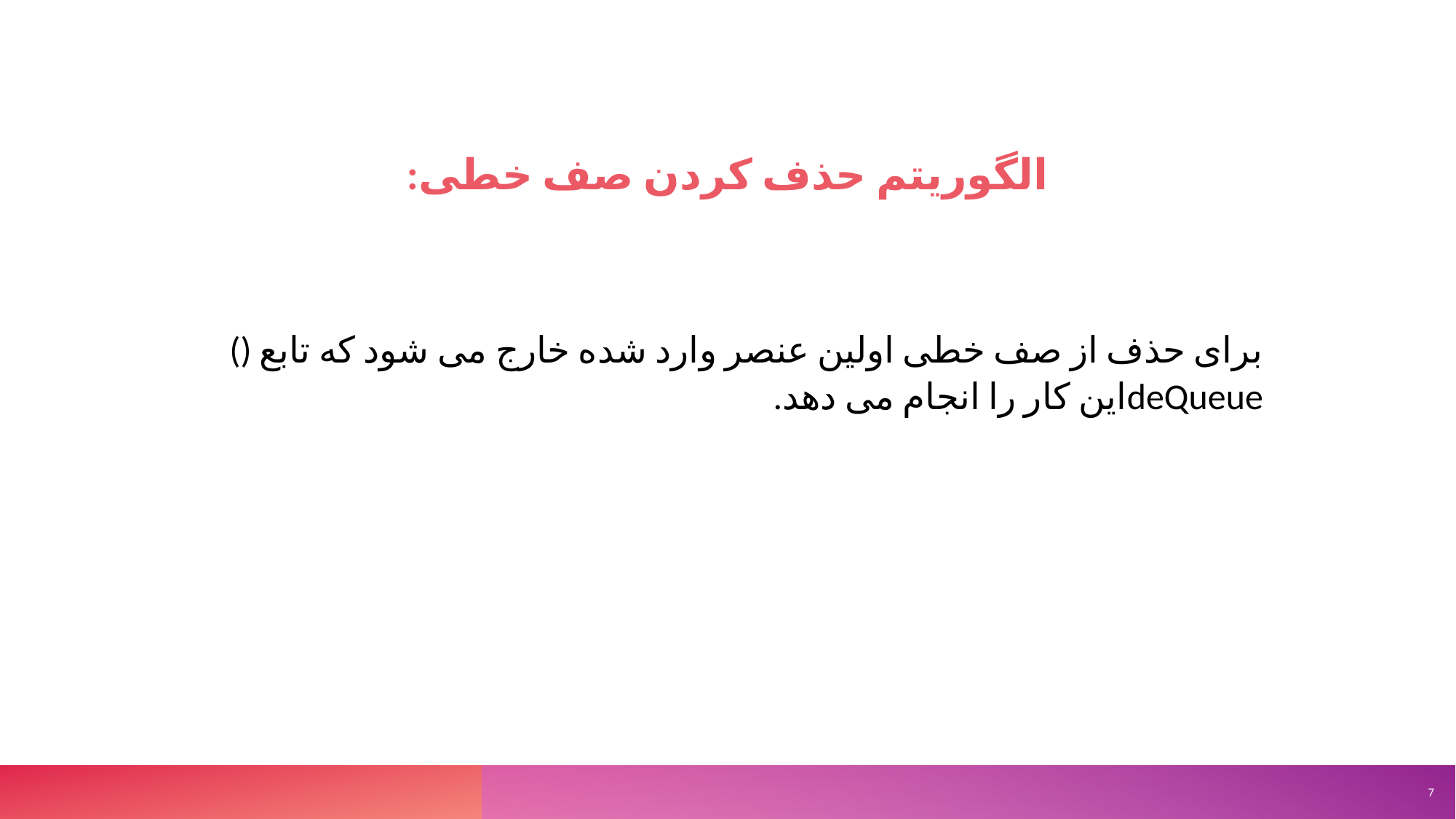

الگوریتم حذف کردن صف خطی:
Sample Footer Text
برای حذف از صف خطی اولین عنصر وارد شده خارج می شود که تابع () deQueueاین کار را انجام می دهد.

7